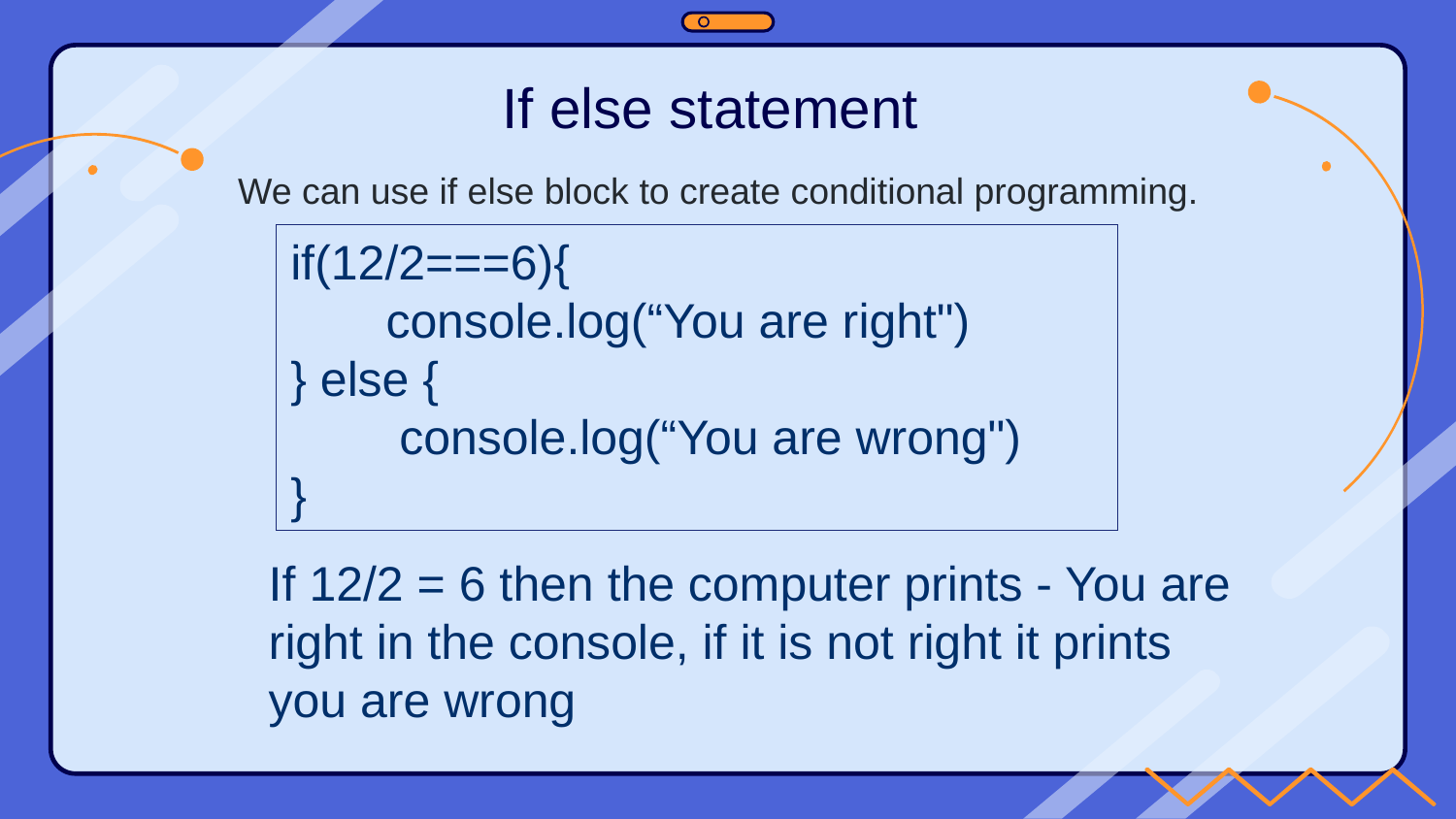

# If else statement
We can use if else block to create conditional programming.
if(12/2===6){
       console.log(“You are right")
} else {
        console.log(“You are wrong")
}
If 12/2 = 6 then the computer prints - You are right in the console, if it is not right it prints you are wrong